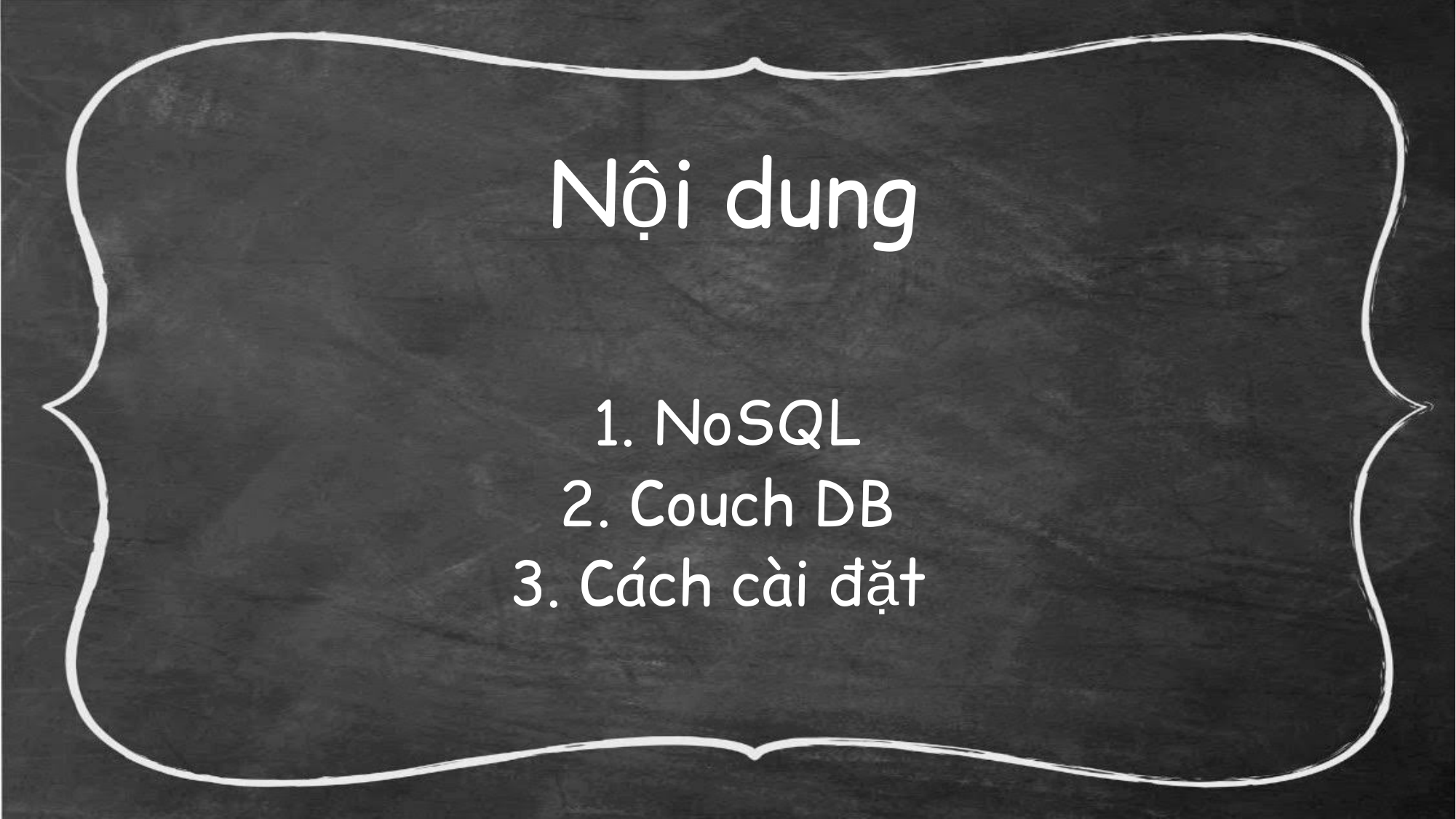

# Nội dung

1. NoSQL
2. Couch DB
3. Cách cài đặt